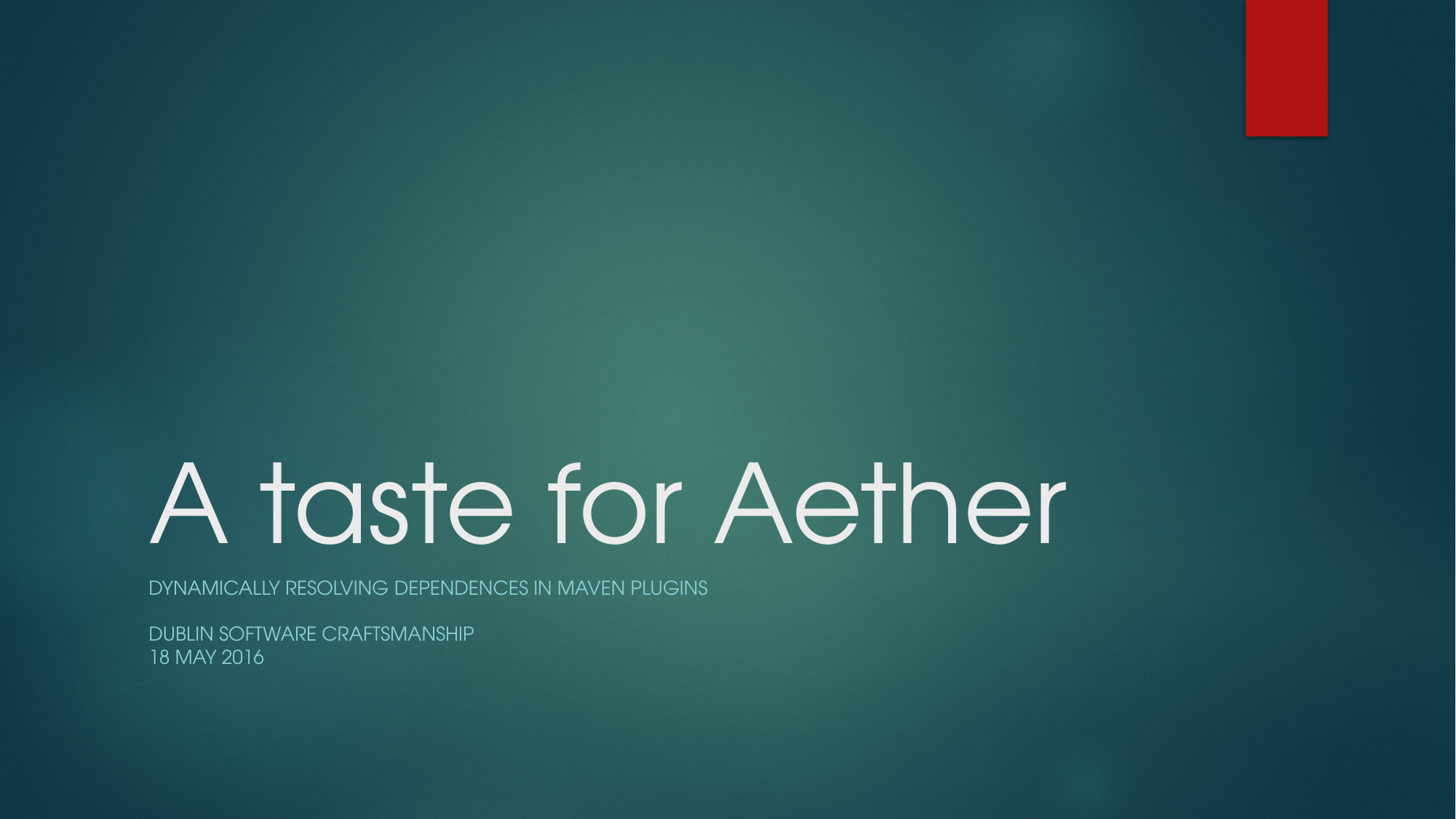

# A taste for Aether
Dynamically resolving dependences in Maven Plugins
Dublin Software Craftsmanship
18 May 2016